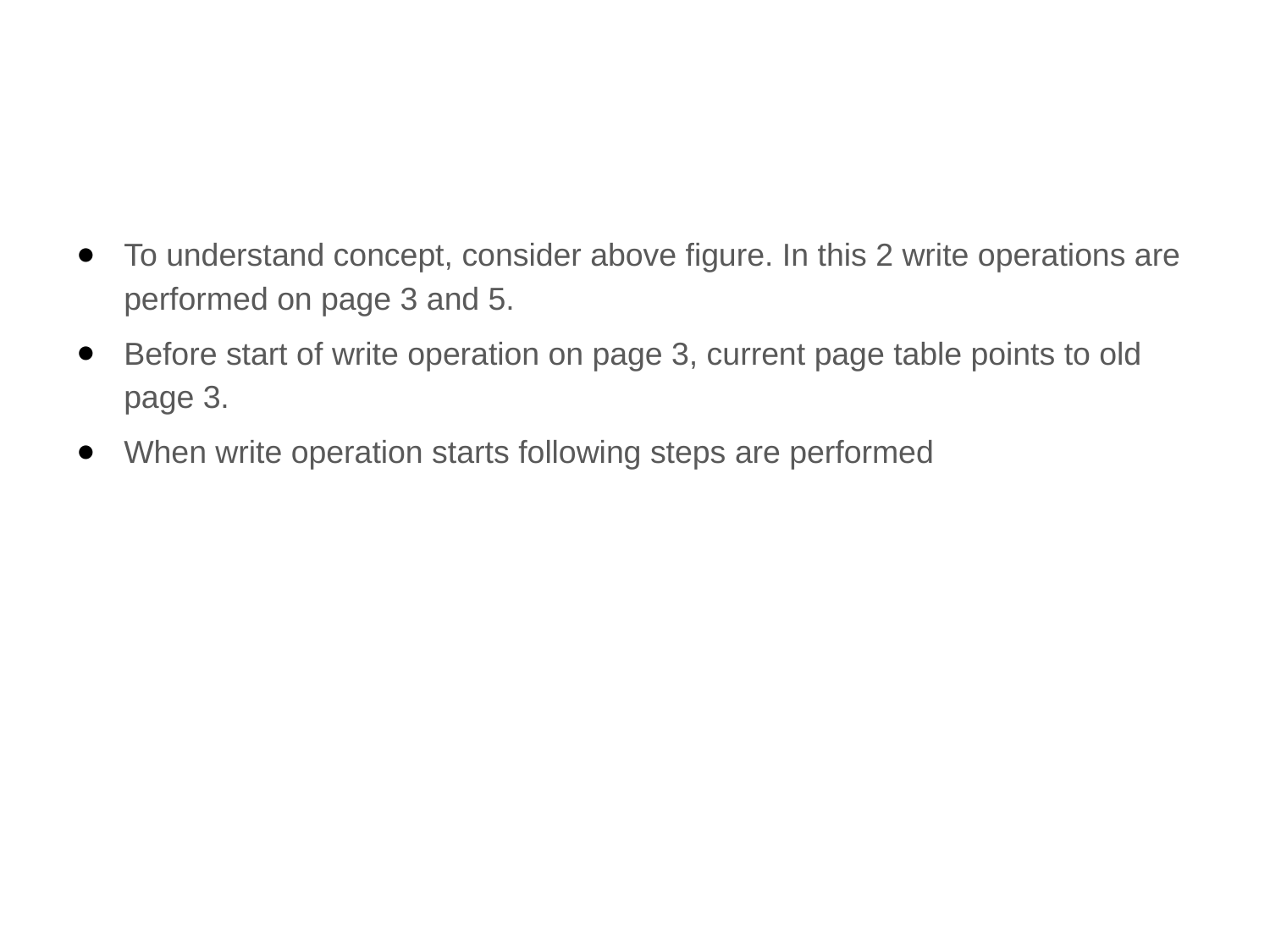

#
To understand concept, consider above figure. In this 2 write operations are performed on page 3 and 5.
Before start of write operation on page 3, current page table points to old page 3.
When write operation starts following steps are performed